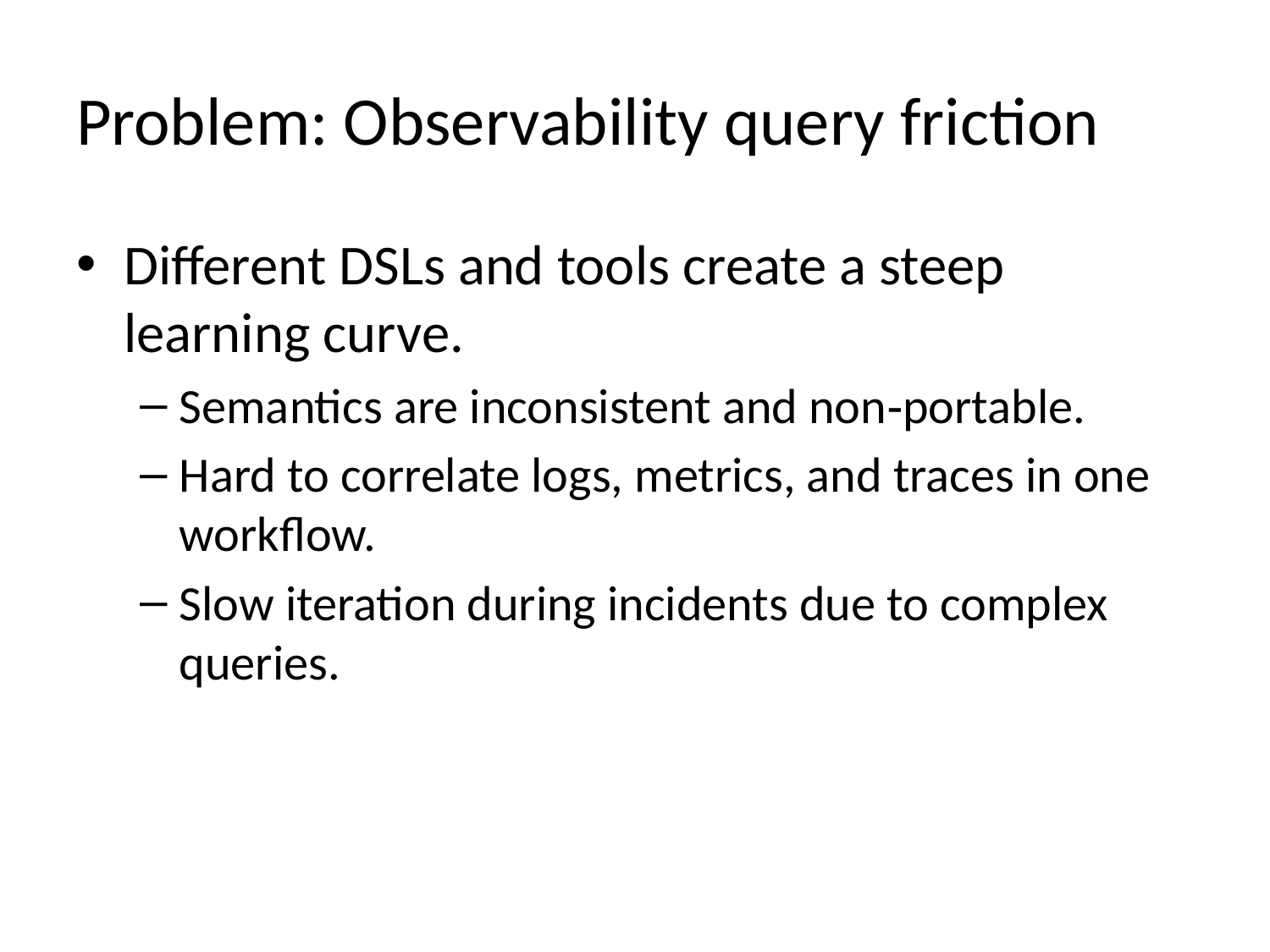

# Problem: Observability query friction
Different DSLs and tools create a steep learning curve.
Semantics are inconsistent and non‑portable.
Hard to correlate logs, metrics, and traces in one workflow.
Slow iteration during incidents due to complex queries.